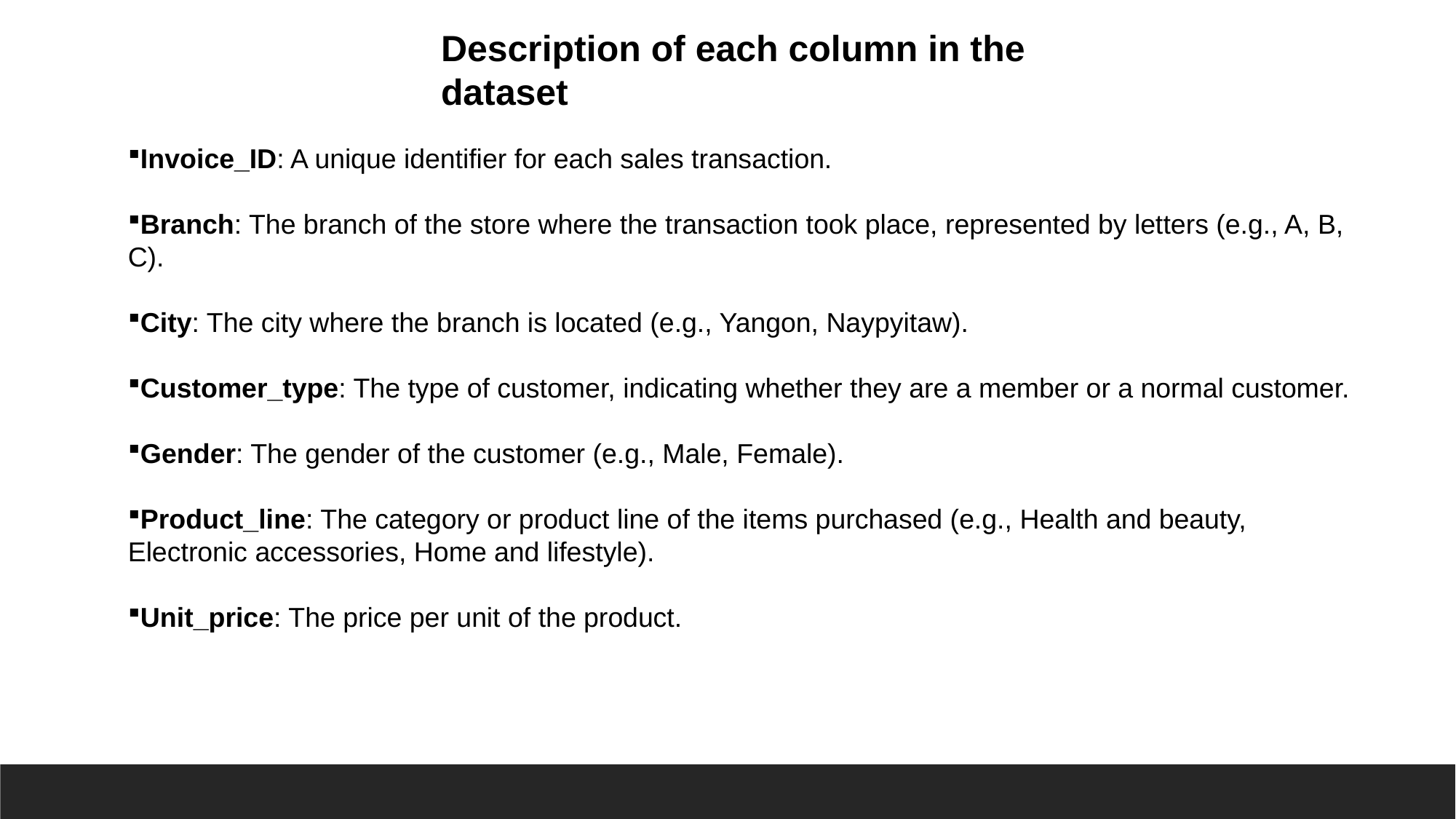

Description of each column in the dataset
Invoice_ID: A unique identifier for each sales transaction.

Branch: The branch of the store where the transaction took place, represented by letters (e.g., A, B, C).

City: The city where the branch is located (e.g., Yangon, Naypyitaw).

Customer_type: The type of customer, indicating whether they are a member or a normal customer.

Gender: The gender of the customer (e.g., Male, Female).

Product_line: The category or product line of the items purchased (e.g., Health and beauty, Electronic accessories, Home and lifestyle).

Unit_price: The price per unit of the product.